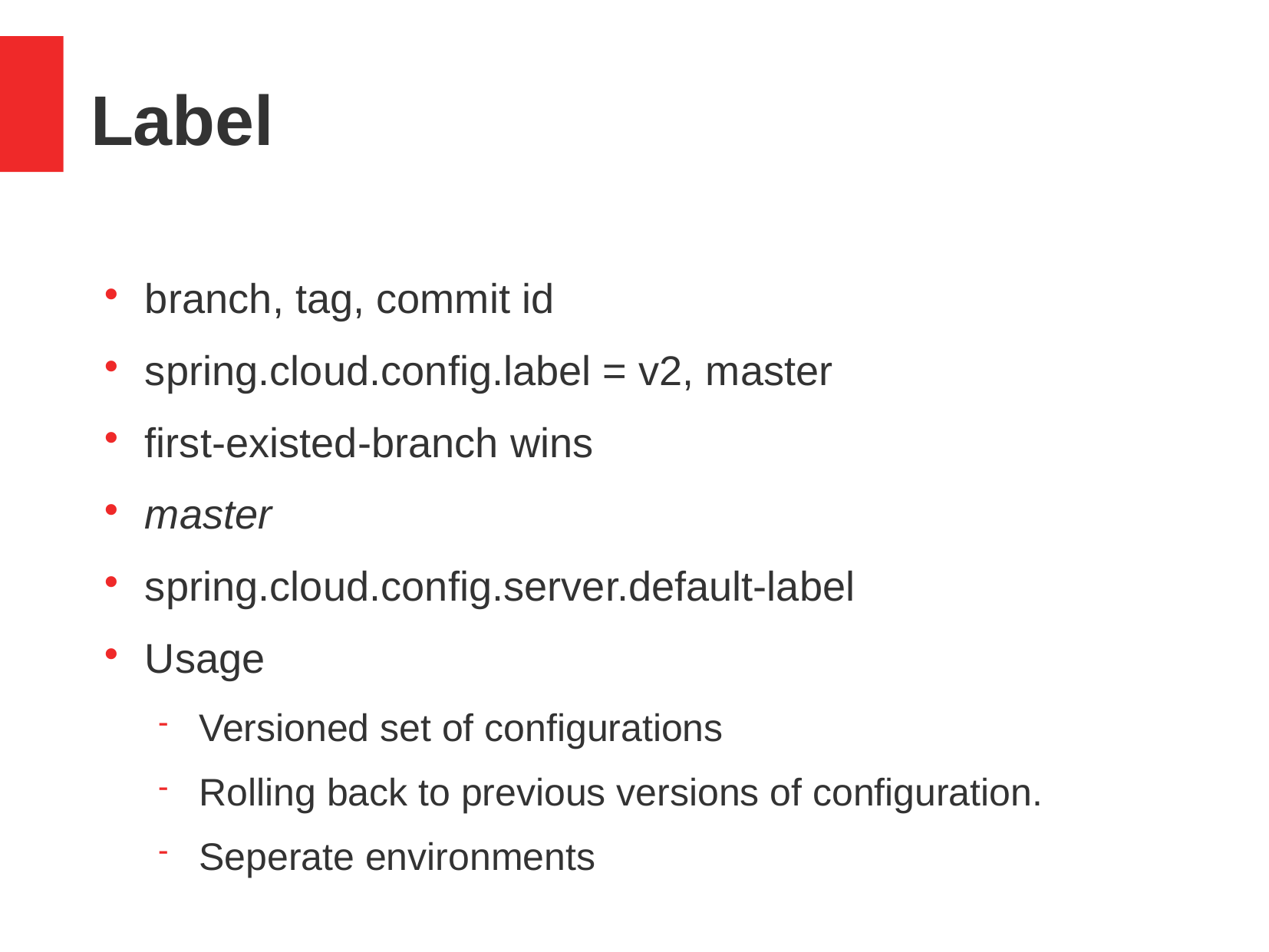

Label
branch, tag, commit id
spring.cloud.config.label = v2, master
first-existed-branch wins
master
spring.cloud.config.server.default-label
Usage
Versioned set of configurations
Rolling back to previous versions of configuration.
Seperate environments